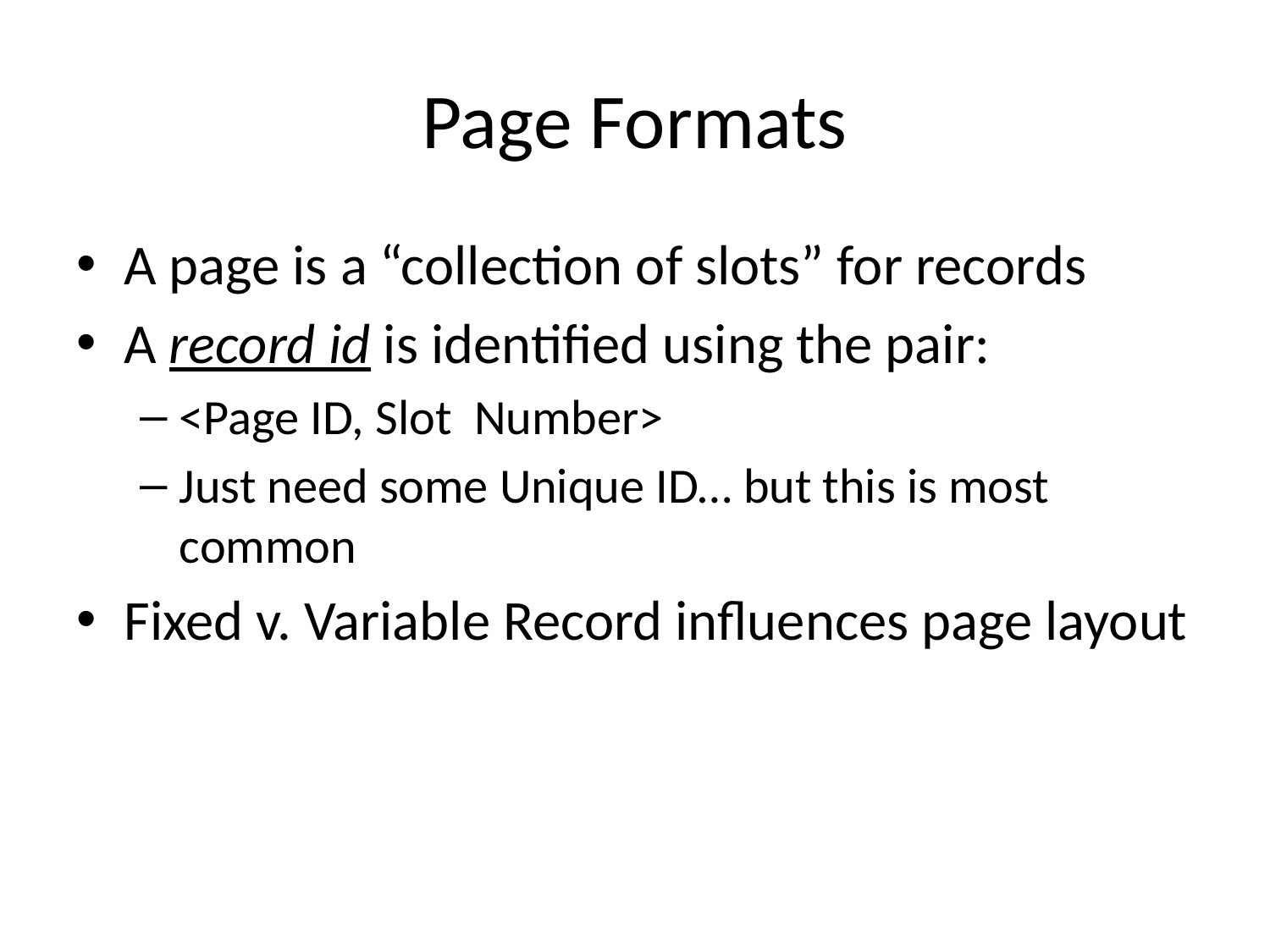

# Page Formats
A page is a “collection of slots” for records
A record id is identified using the pair:
<Page ID, Slot  Number>
Just need some Unique ID… but this is most common
Fixed v. Variable Record influences page layout